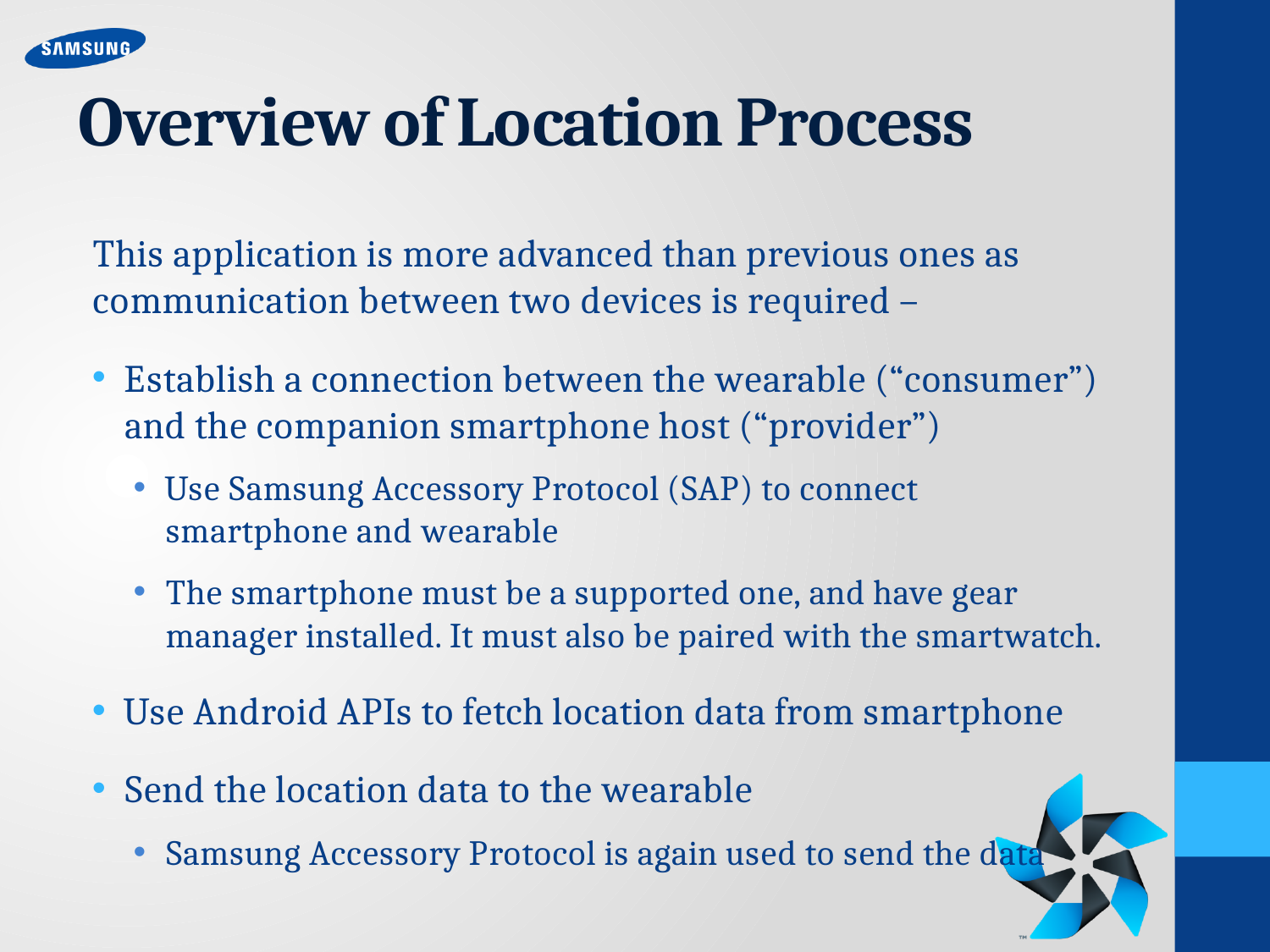

# Overview of Location Process
This application is more advanced than previous ones as communication between two devices is required –
Establish a connection between the wearable (“consumer”) and the companion smartphone host (“provider”)
Use Samsung Accessory Protocol (SAP) to connect smartphone and wearable
The smartphone must be a supported one, and have gear manager installed. It must also be paired with the smartwatch.
Use Android APIs to fetch location data from smartphone
Send the location data to the wearable
Samsung Accessory Protocol is again used to send the data